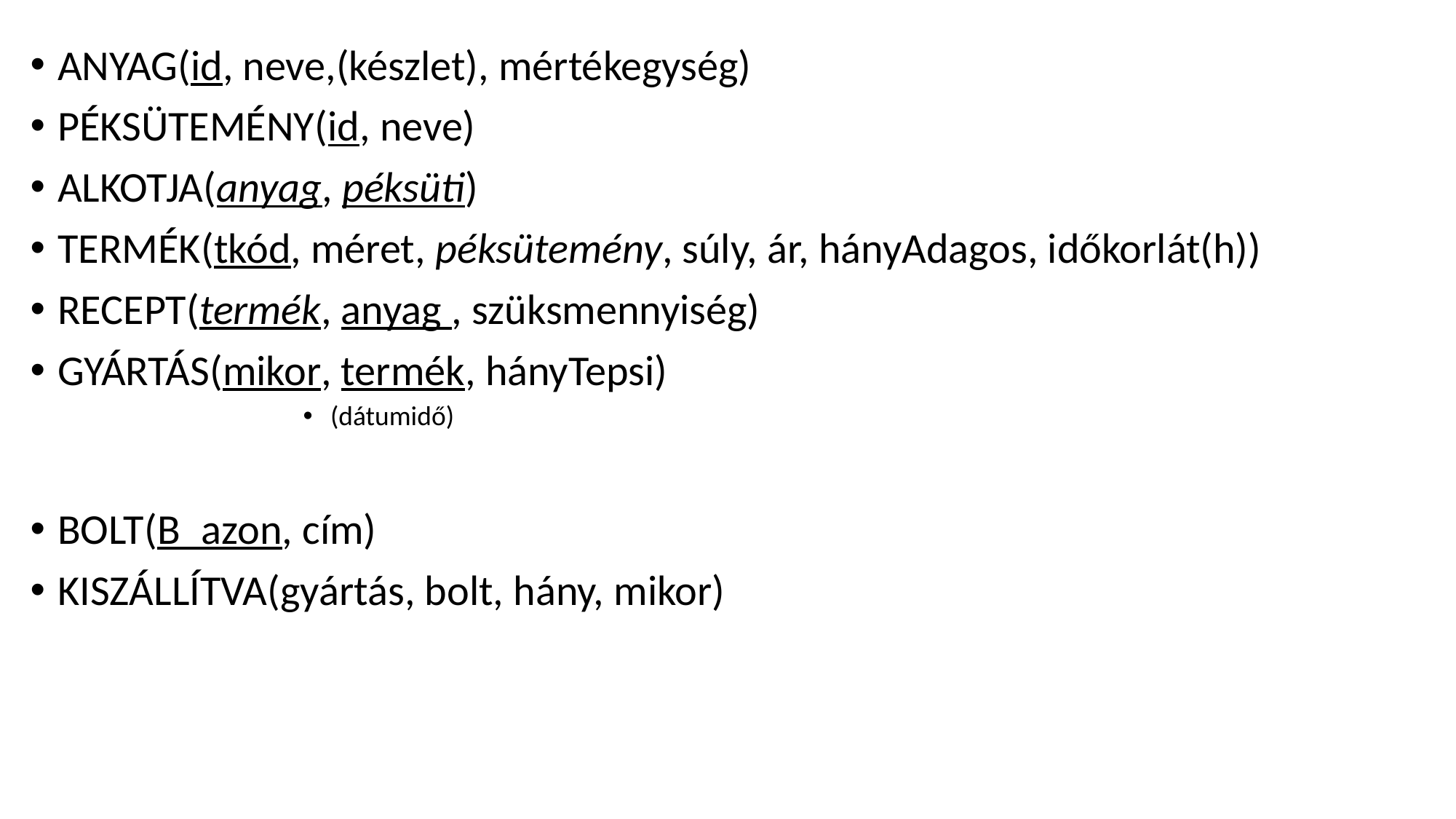

ANYAG(id, neve,(készlet), mértékegység)
PÉKSÜTEMÉNY(id, neve)
ALKOTJA(anyag, péksüti)
TERMÉK(tkód, méret, péksütemény, súly, ár, hányAdagos, időkorlát(h))
RECEPT(termék, anyag , szüksmennyiség)
GYÁRTÁS(mikor, termék, hányTepsi)
(dátumidő)

BOLT(B_azon, cím)
KISZÁLLÍTVA(gyártás, bolt, hány, mikor)